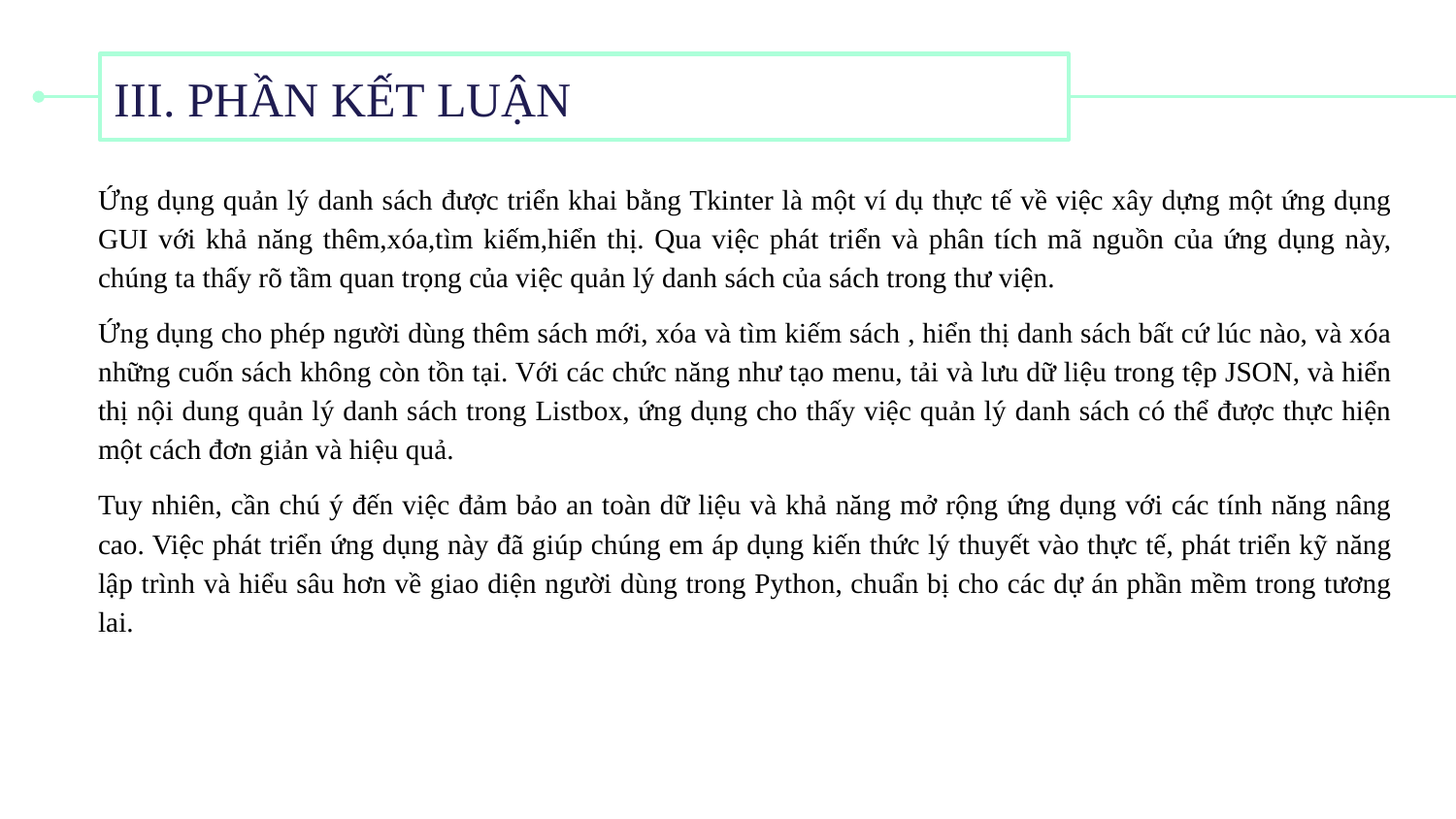

# III. PHẦN KẾT LUẬN
Ứng dụng quản lý danh sách được triển khai bằng Tkinter là một ví dụ thực tế về việc xây dựng một ứng dụng GUI với khả năng thêm,xóa,tìm kiếm,hiển thị. Qua việc phát triển và phân tích mã nguồn của ứng dụng này, chúng ta thấy rõ tầm quan trọng của việc quản lý danh sách của sách trong thư viện.
Ứng dụng cho phép người dùng thêm sách mới, xóa và tìm kiếm sách , hiển thị danh sách bất cứ lúc nào, và xóa những cuốn sách không còn tồn tại. Với các chức năng như tạo menu, tải và lưu dữ liệu trong tệp JSON, và hiển thị nội dung quản lý danh sách trong Listbox, ứng dụng cho thấy việc quản lý danh sách có thể được thực hiện một cách đơn giản và hiệu quả.
Tuy nhiên, cần chú ý đến việc đảm bảo an toàn dữ liệu và khả năng mở rộng ứng dụng với các tính năng nâng cao. Việc phát triển ứng dụng này đã giúp chúng em áp dụng kiến thức lý thuyết vào thực tế, phát triển kỹ năng lập trình và hiểu sâu hơn về giao diện người dùng trong Python, chuẩn bị cho các dự án phần mềm trong tương lai.